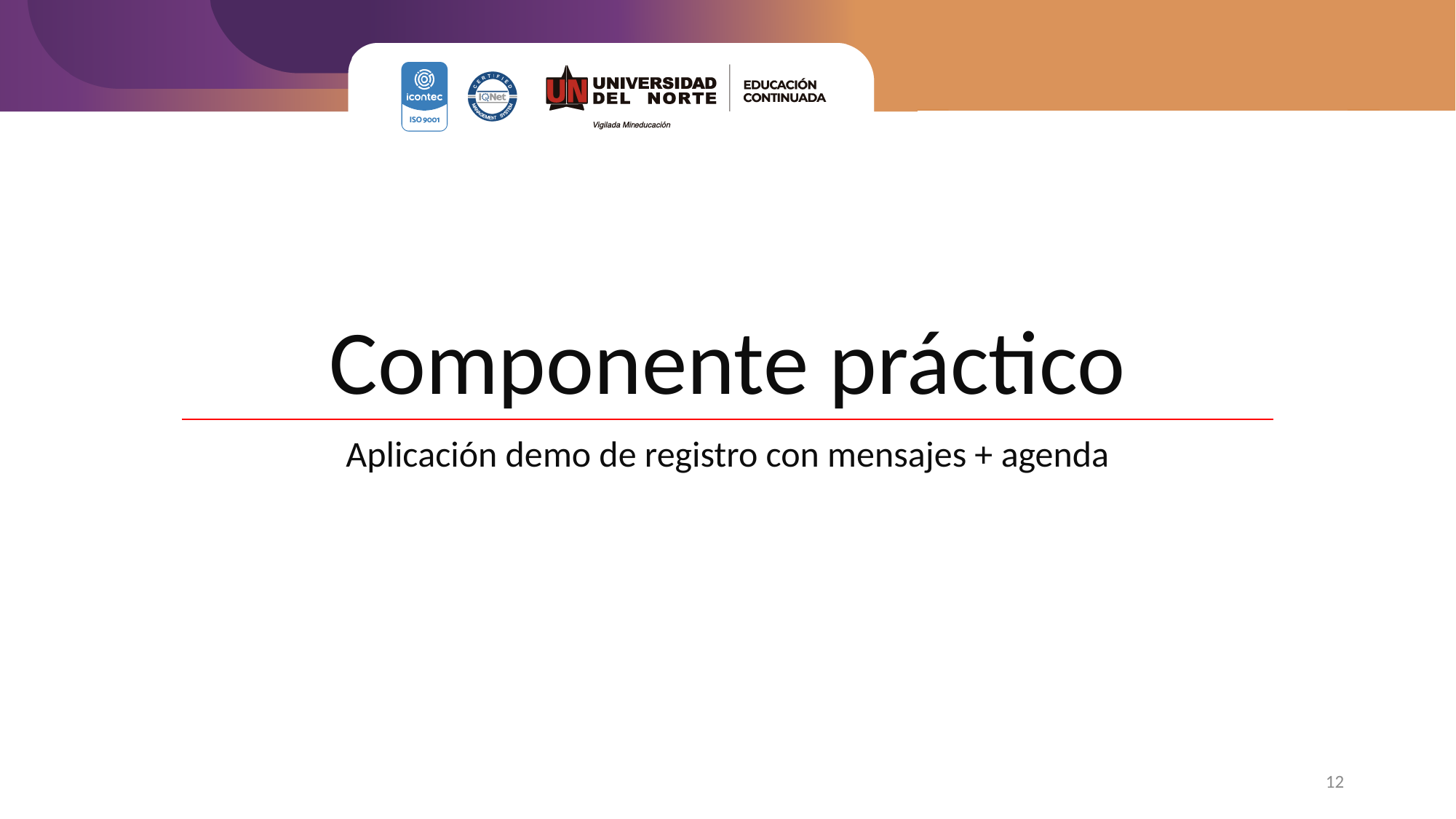

# Componente práctico
Aplicación demo de registro con mensajes + agenda
12